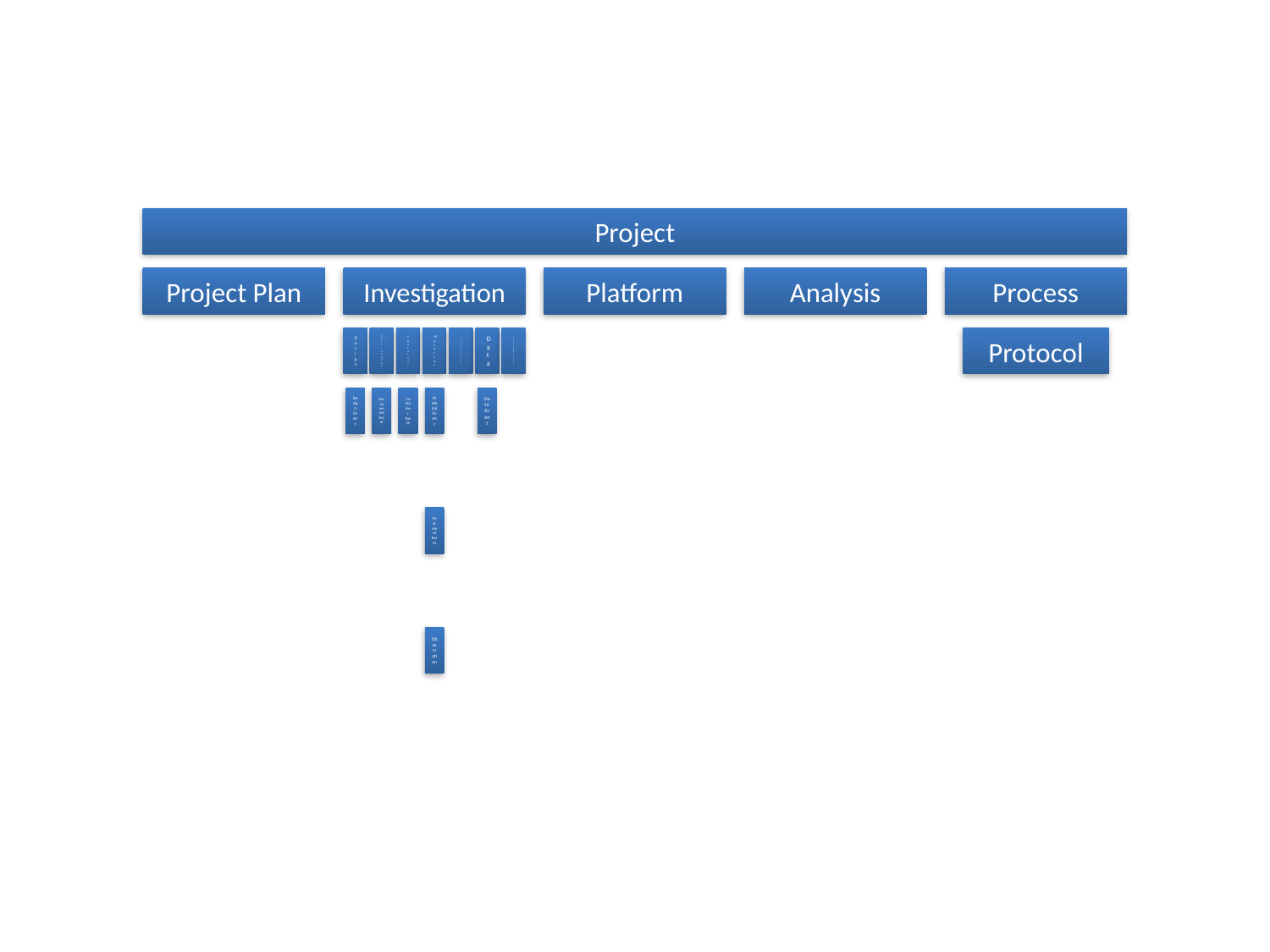

Project
Project Plan
Investigation
Environment
Platform
Analysis
Process
Protocol
Container
Material
Data
Treatment Material
Design
Container Event
Data
Event
Design
Event
Environment
Event
Investigation
Event
Material
Event
Treatment
Event
Observation